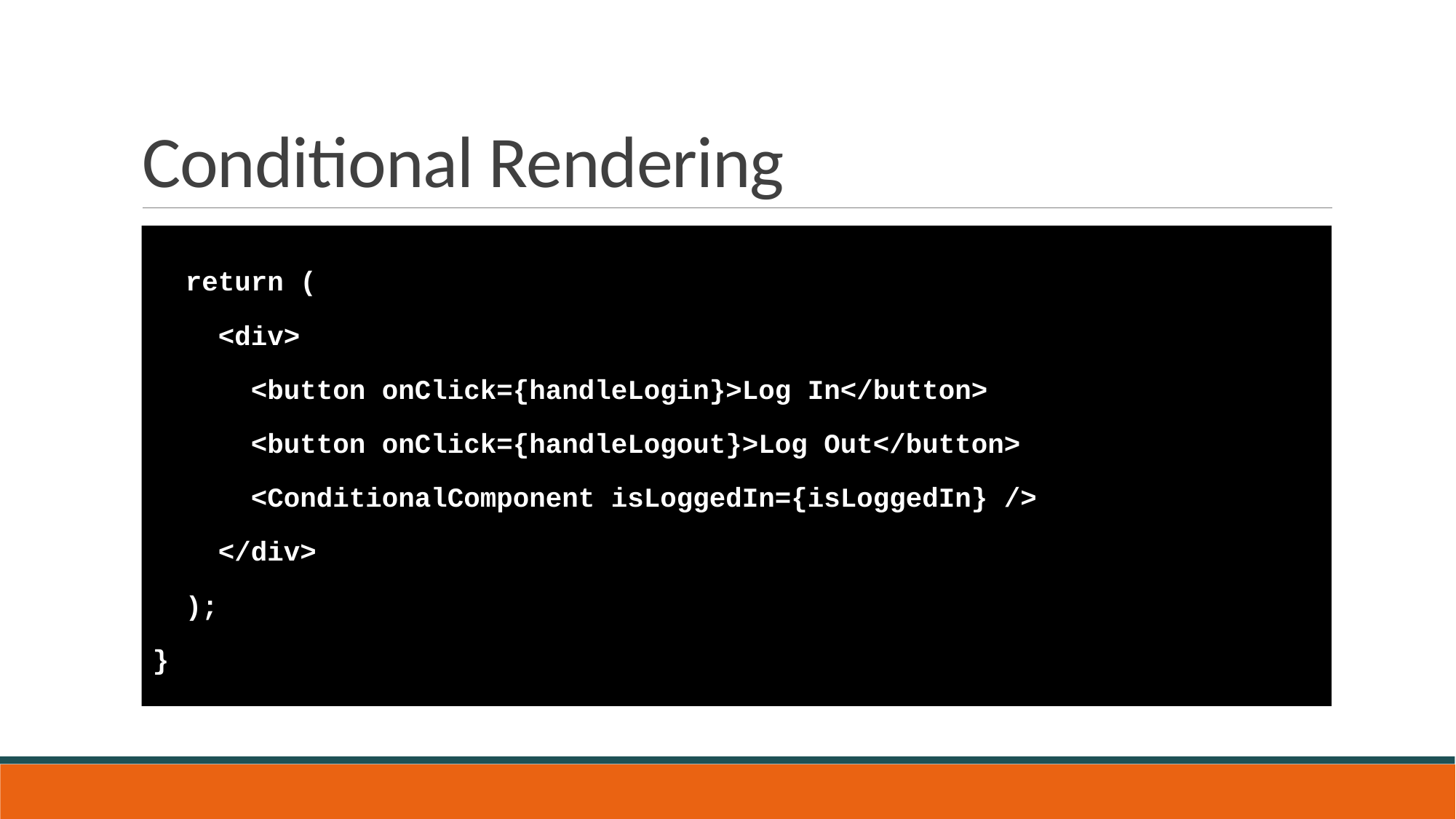

# Conditional Rendering
  return (
    <div>
      <button onClick={handleLogin}>Log In</button>
      <button onClick={handleLogout}>Log Out</button>
      <ConditionalComponent isLoggedIn={isLoggedIn} />
    </div>
  );
}